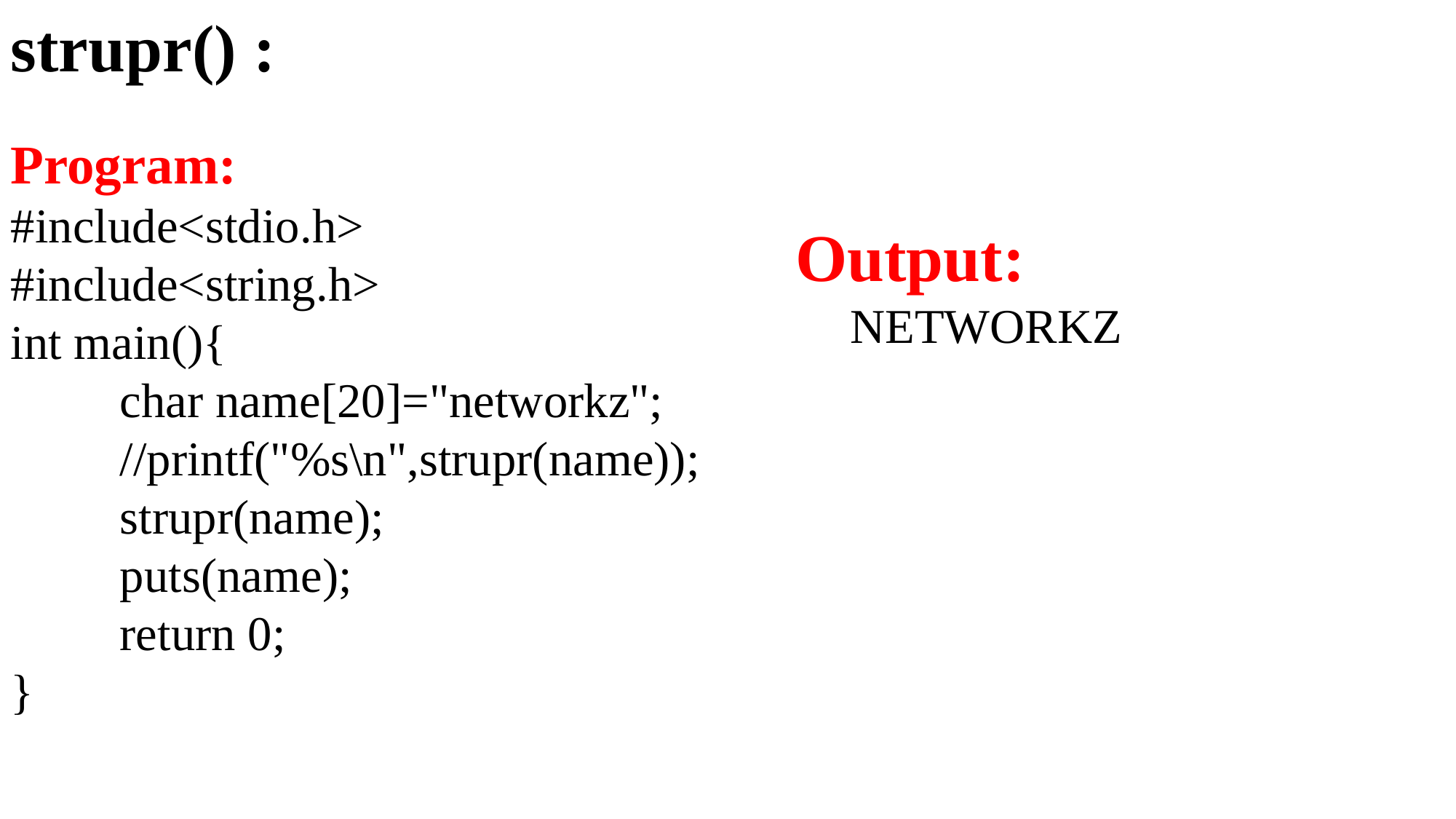

strupr() :

Program:
#include<stdio.h>
#include<string.h>
int main(){
	char name[20]="networkz";
	//printf("%s\n",strupr(name));
	strupr(name);
	puts(name);
	return 0;
}

Output:
NETWORKZ